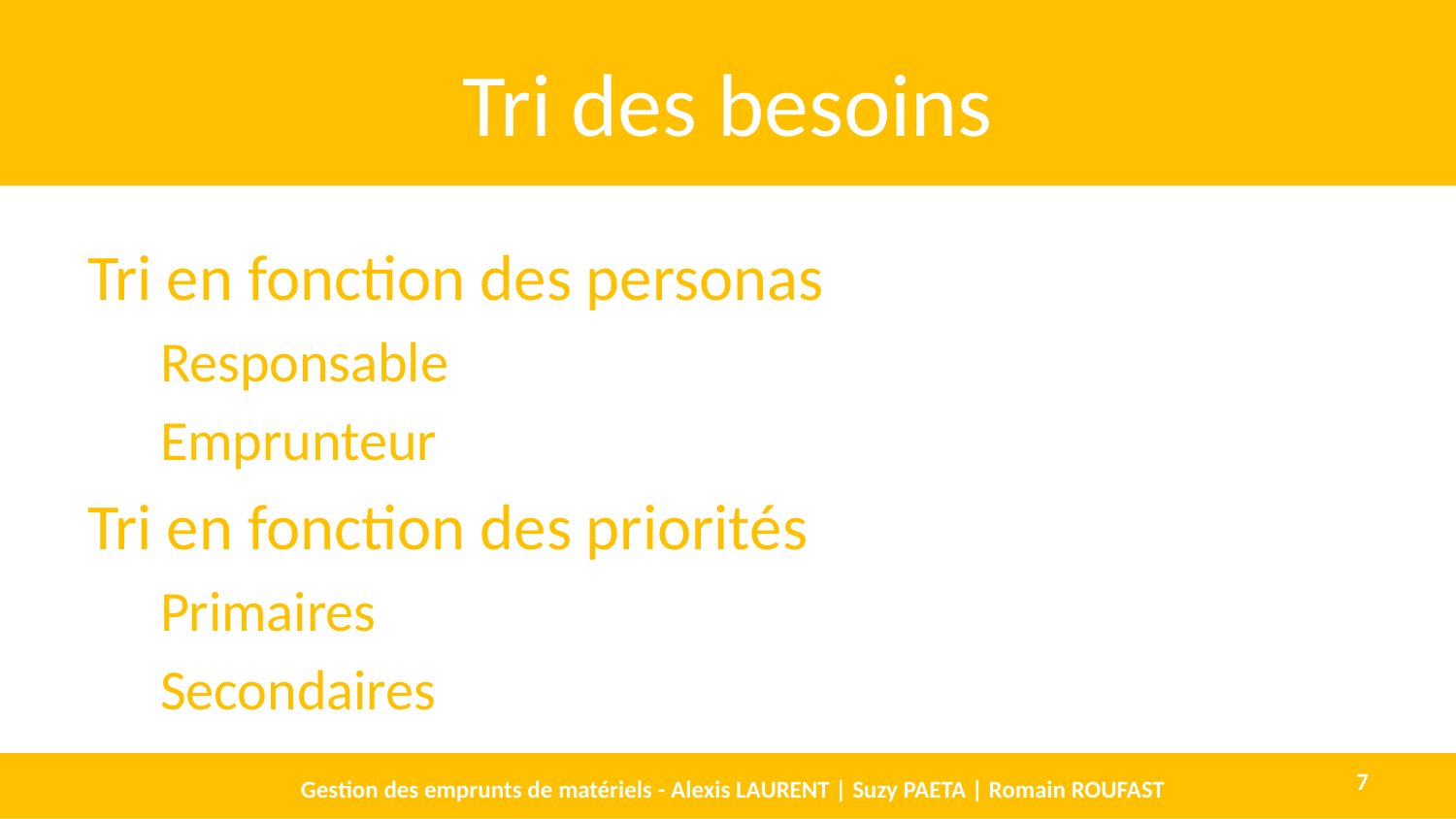

# Tri des besoins
Tri en fonction des personas
Responsable
Emprunteur
Tri en fonction des priorités
Primaires
Secondaires

Gestion des emprunts de matériels - Alexis LAURENT | Suzy PAETA | Romain ROUFAST
7